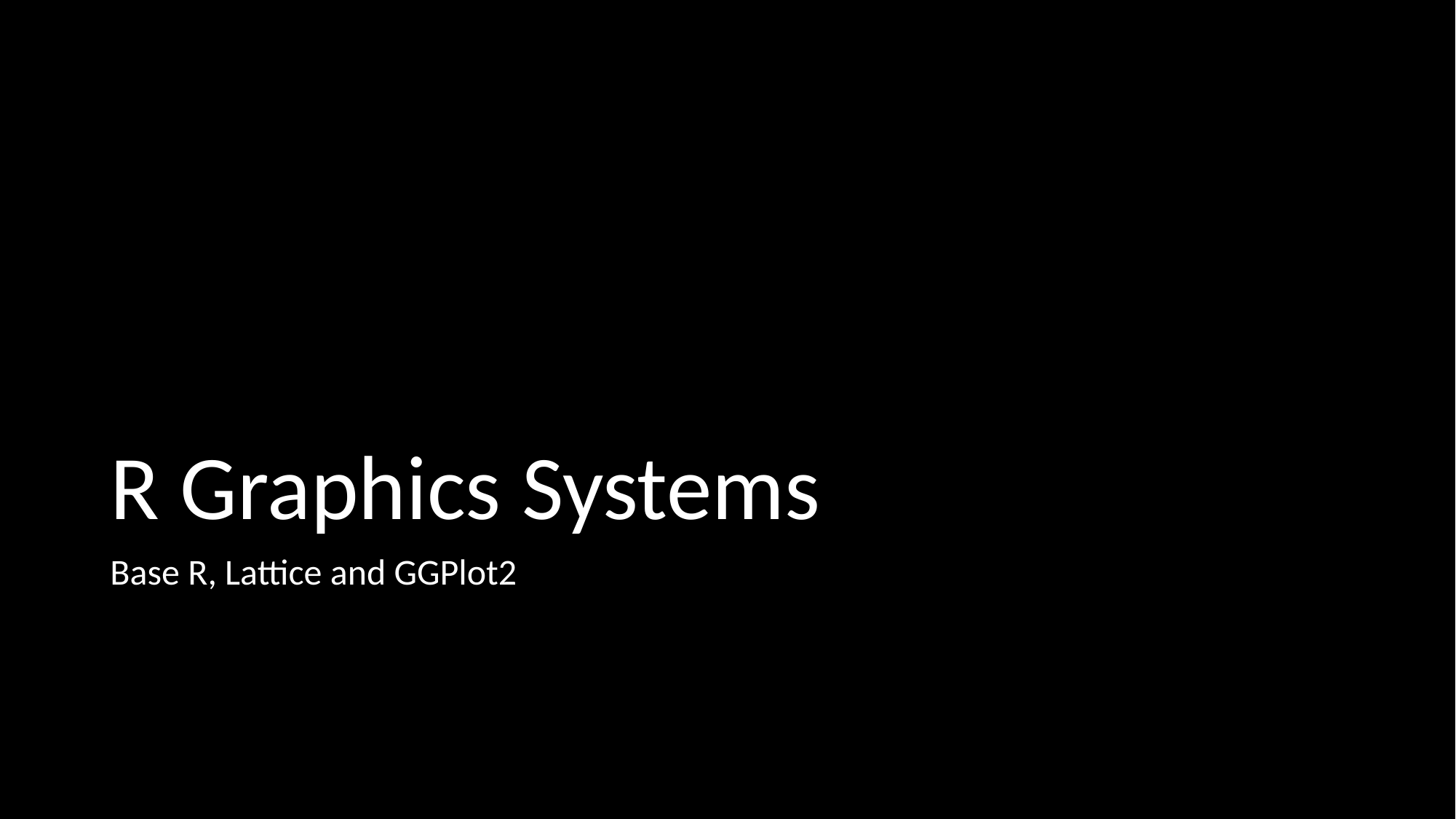

# R Graphics Systems
Base R, Lattice and GGPlot2